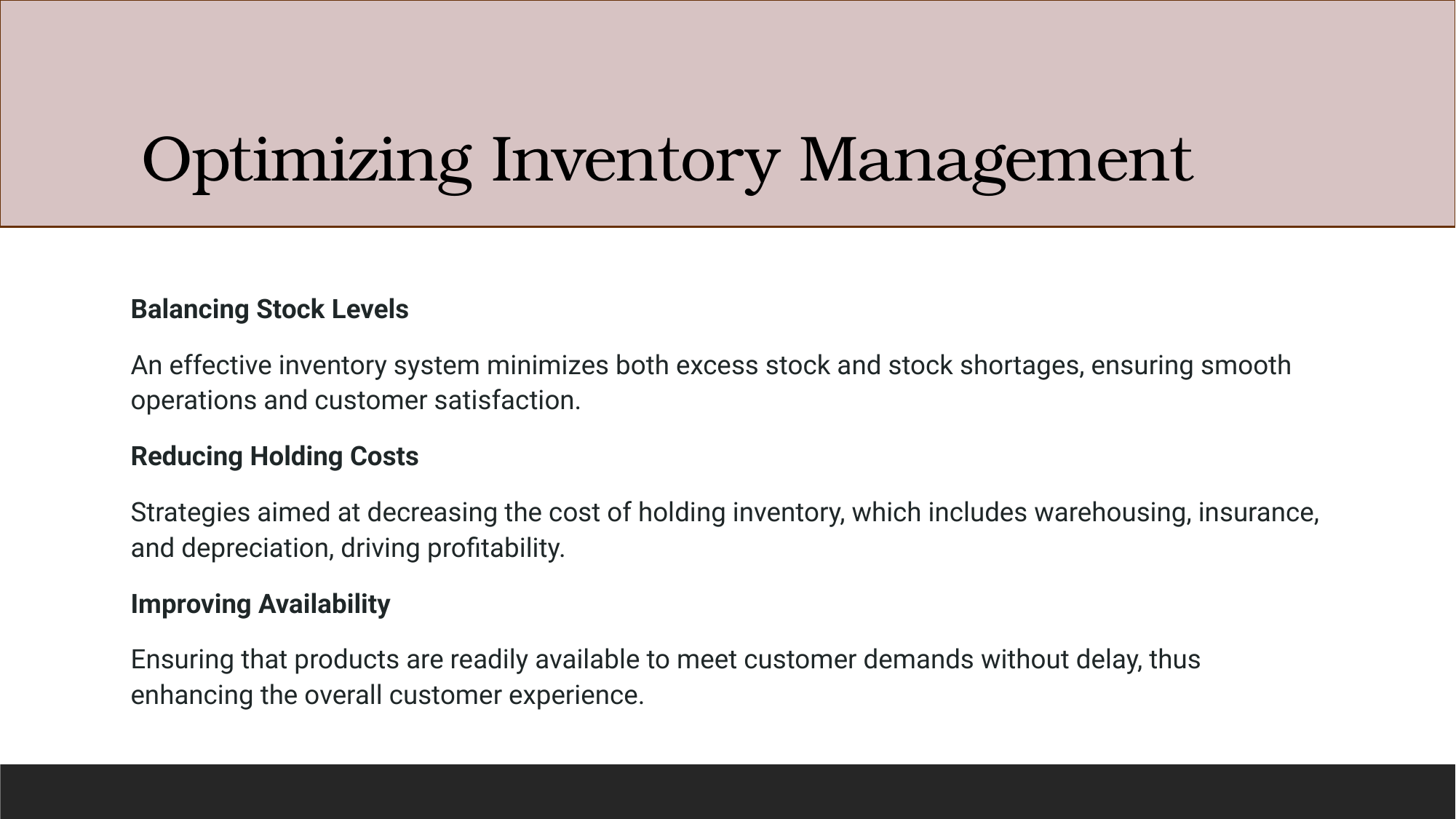

# Optimizing Inventory Management
Balancing Stock Levels
An effective inventory system minimizes both excess stock and stock shortages, ensuring smooth operations and customer satisfaction.
Reducing Holding Costs
Strategies aimed at decreasing the cost of holding inventory, which includes warehousing, insurance, and depreciation, driving profitability.
Improving Availability
Ensuring that products are readily available to meet customer demands without delay, thus enhancing the overall customer experience.